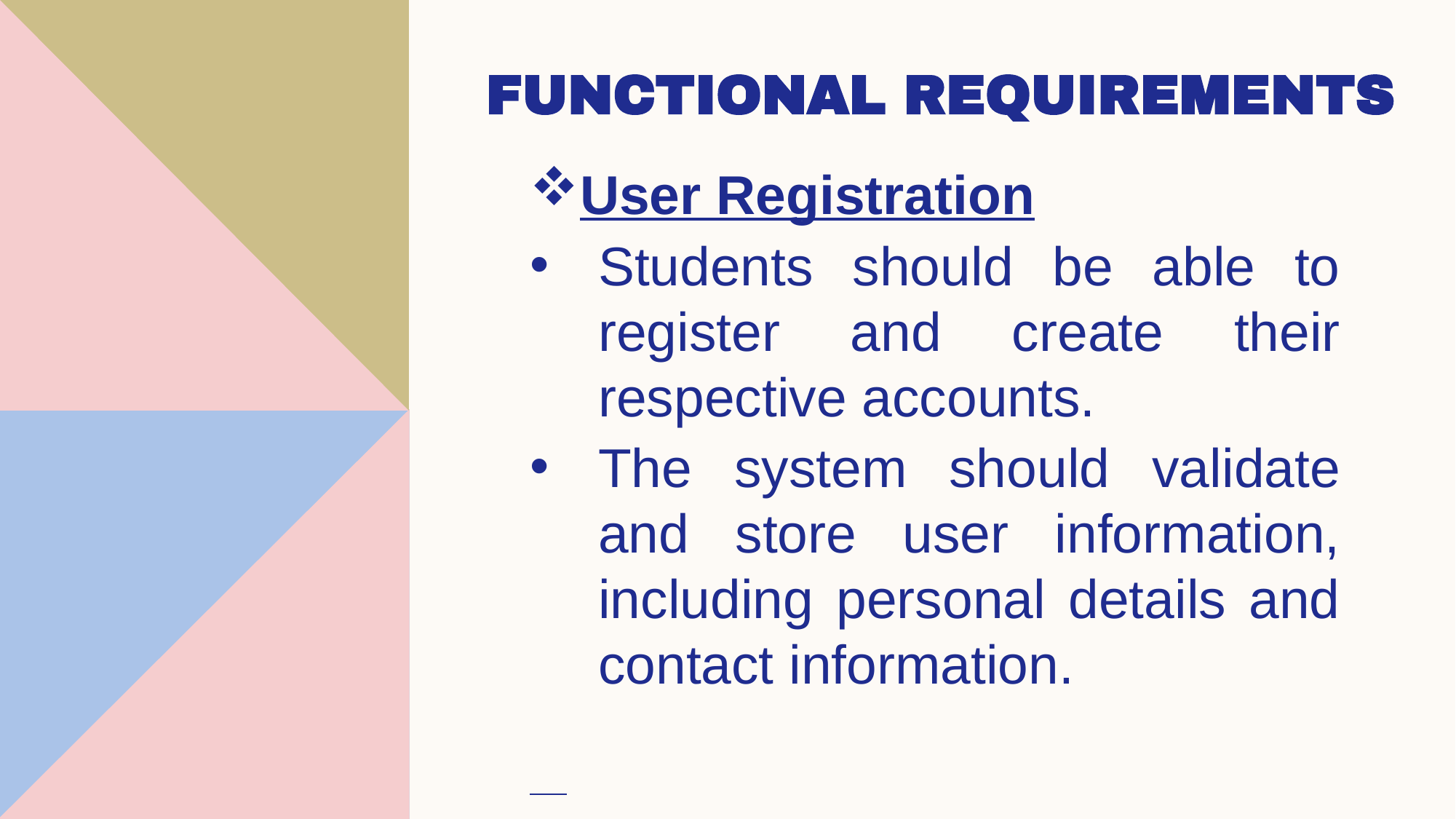

# FUNCTIONAL REQUIREMENTS
User Registration
Students should be able to register and create their respective accounts.
The system should validate and store user information, including personal details and contact information.